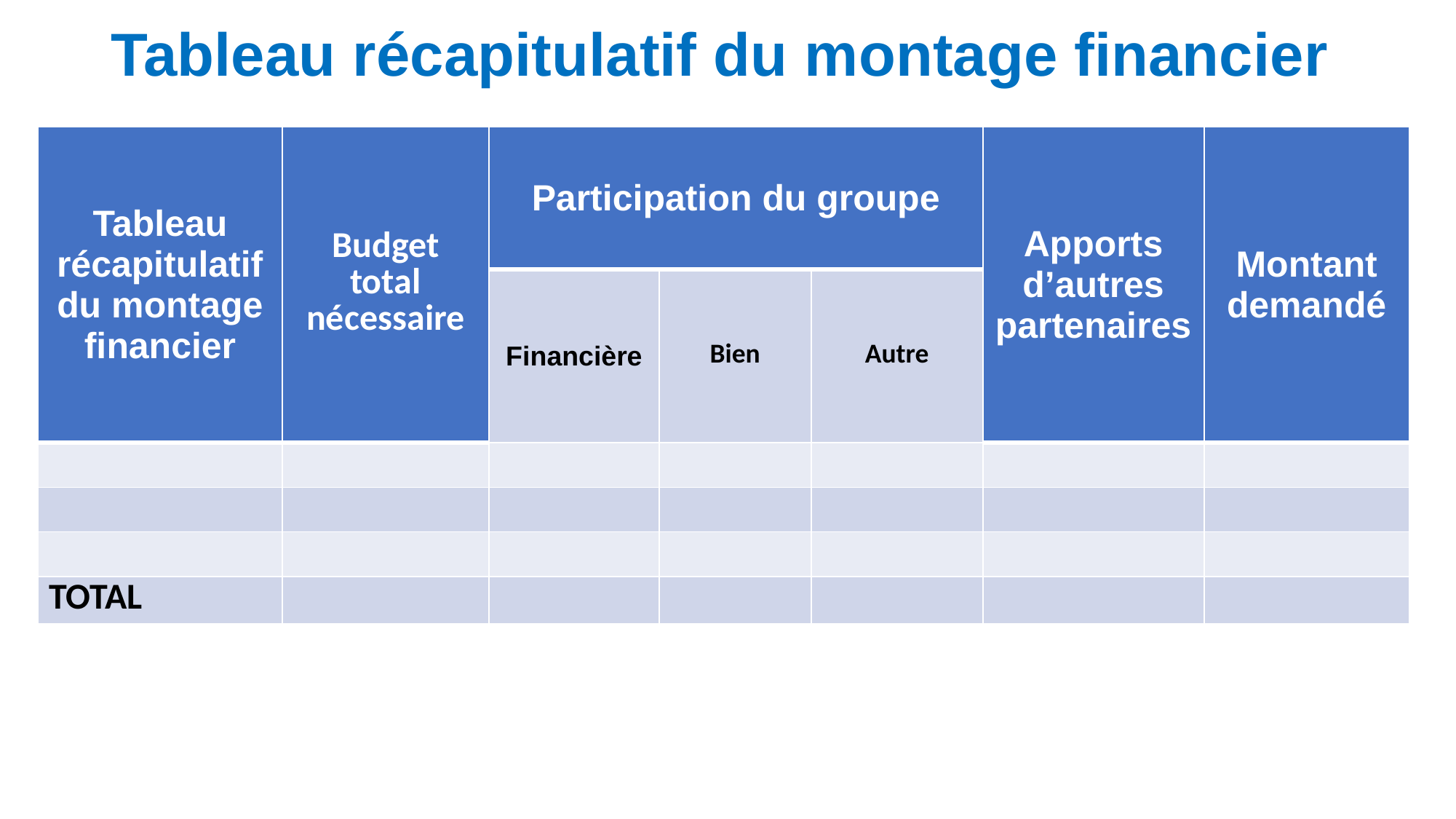

# Tableau récapitulatif du montage financier
| Tableau récapitulatif du montage financier | Budget total nécessaire | Participation du groupe |  |  | Apports d’autres partenaires | Montant demandé |
| --- | --- | --- | --- | --- | --- | --- |
|  |  | Financière | Bien | Autre |  |  |
|  |  |  |  |  |  |  |
|  |  |  |  |  |  |  |
|  |  |  |  |  |  |  |
| TOTAL |  |  |  |  |  |  |